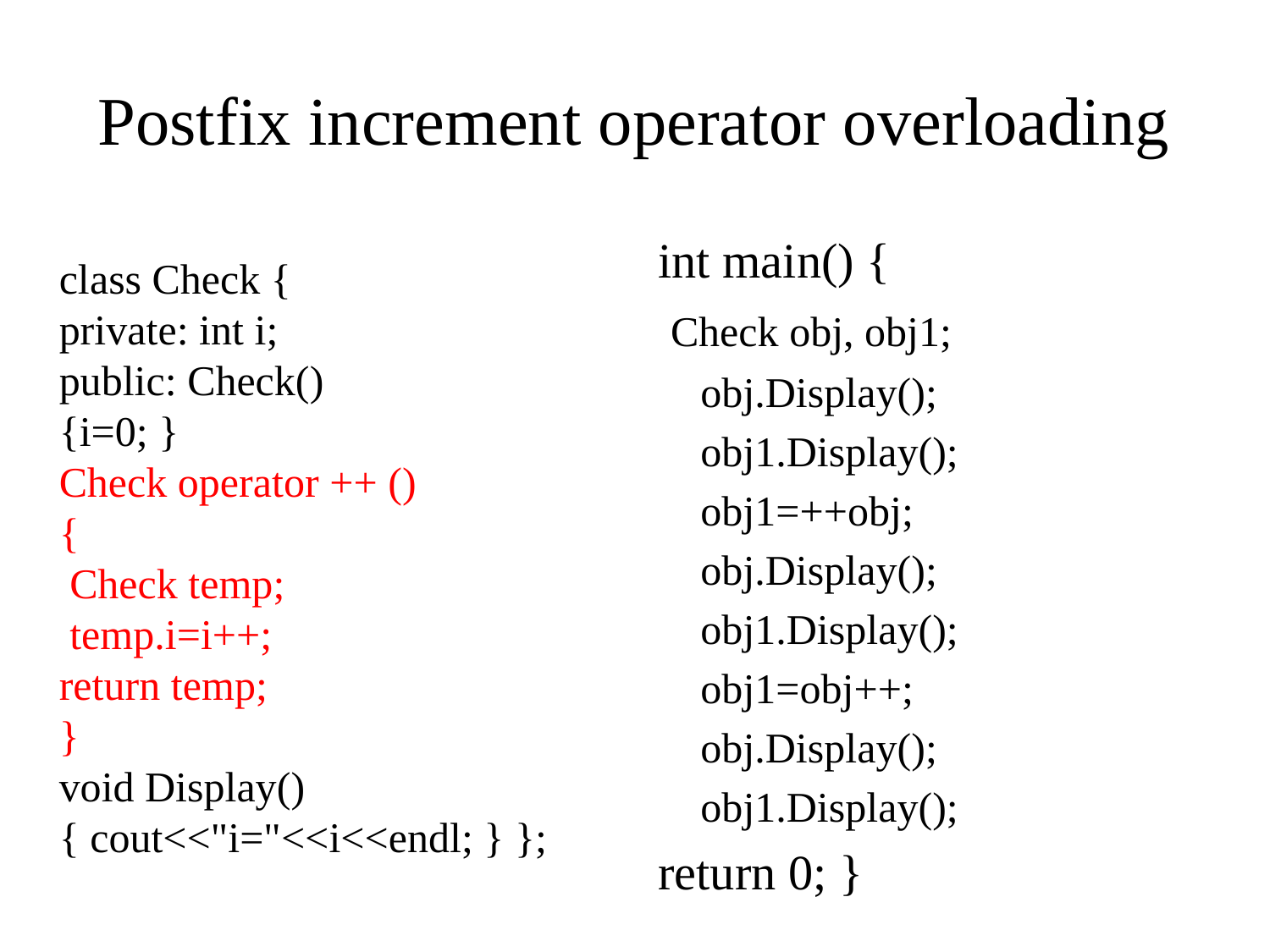

# Postfix increment operator overloading
int main() {
 Check obj, obj1;
    obj.Display();
    obj1.Display();
    obj1=++obj;
    obj.Display();
    obj1.Display();
    obj1=obj++;
    obj.Display();
    obj1.Display();
return 0; }
class Check {
private: int i;
public: Check()
{i=0; }
Check operator ++ ()
{
 Check temp;
 temp.i=i++;
return temp;
}
void Display() { cout<<"i="<<i<<endl; } };